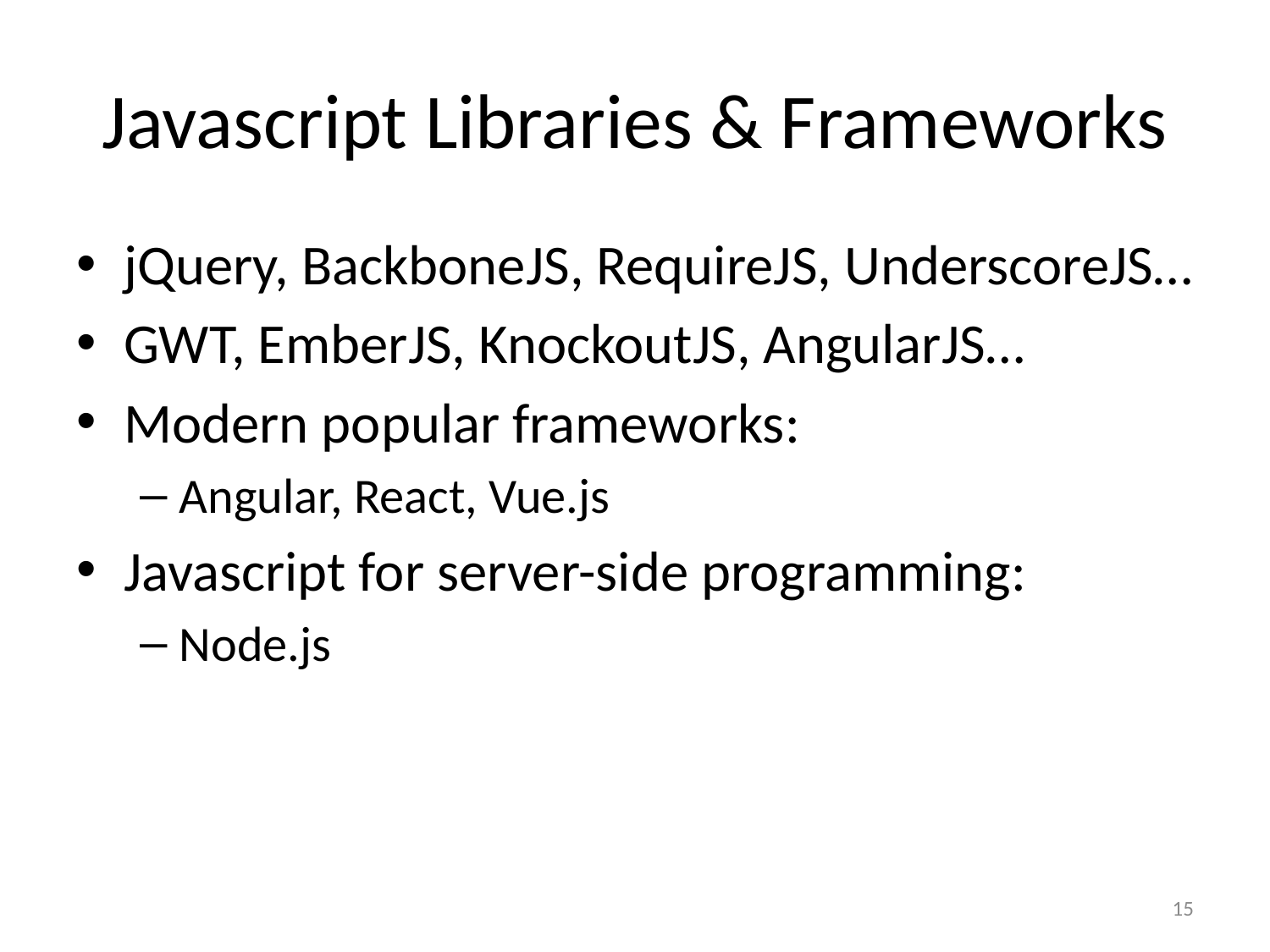

# Javascript Libraries & Frameworks
jQuery, BackboneJS, RequireJS, UnderscoreJS…
GWT, EmberJS, KnockoutJS, AngularJS…
Modern popular frameworks:
Angular, React, Vue.js
Javascript for server-side programming:
Node.js

15